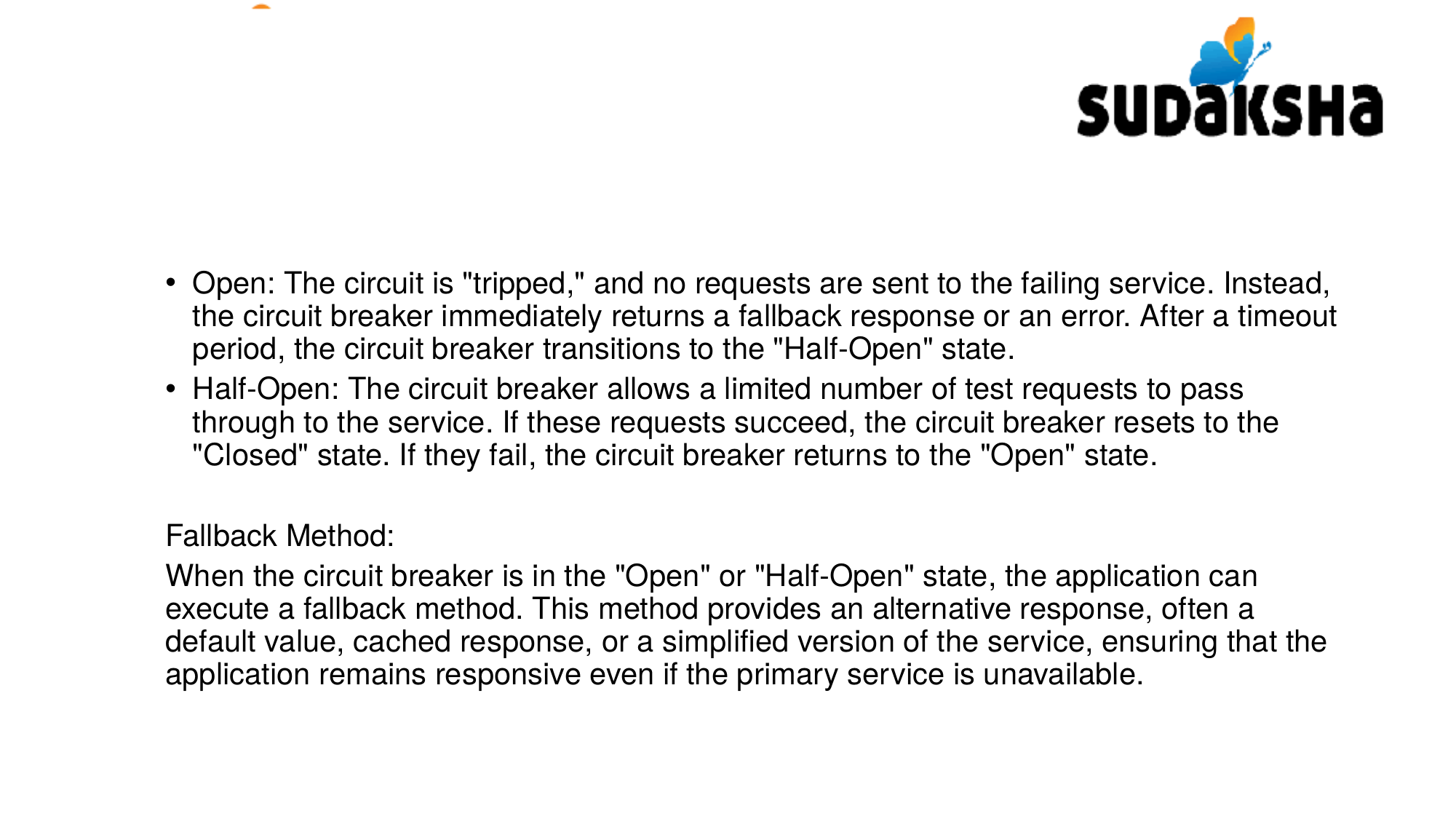

Open: The circuit is "tripped," and no requests are sent to the failing service. Instead, the circuit breaker immediately returns a fallback response or an error. After a timeout period, the circuit breaker transitions to the "Half-Open" state.
Half-Open: The circuit breaker allows a limited number of test requests to pass through to the service. If these requests succeed, the circuit breaker resets to the "Closed" state. If they fail, the circuit breaker returns to the "Open" state.

Fallback Method:
When the circuit breaker is in the "Open" or "Half-Open" state, the application can execute a fallback method. This method provides an alternative response, often a default value, cached response, or a simplified version of the service, ensuring that the application remains responsive even if the primary service is unavailable.